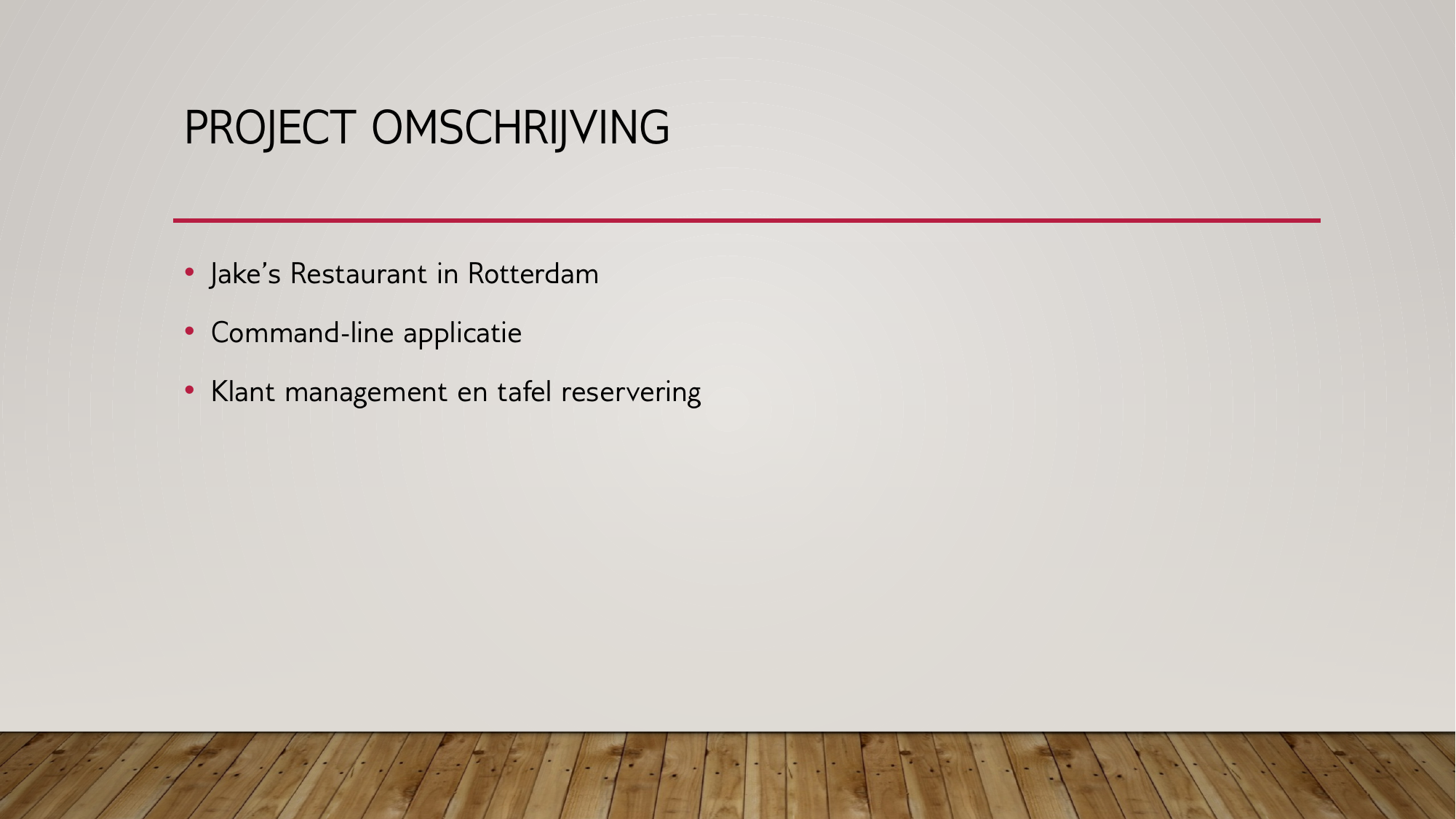

# Project omschrijving
Jake’s Restaurant in Rotterdam
Command-line applicatie
Klant management en tafel reservering